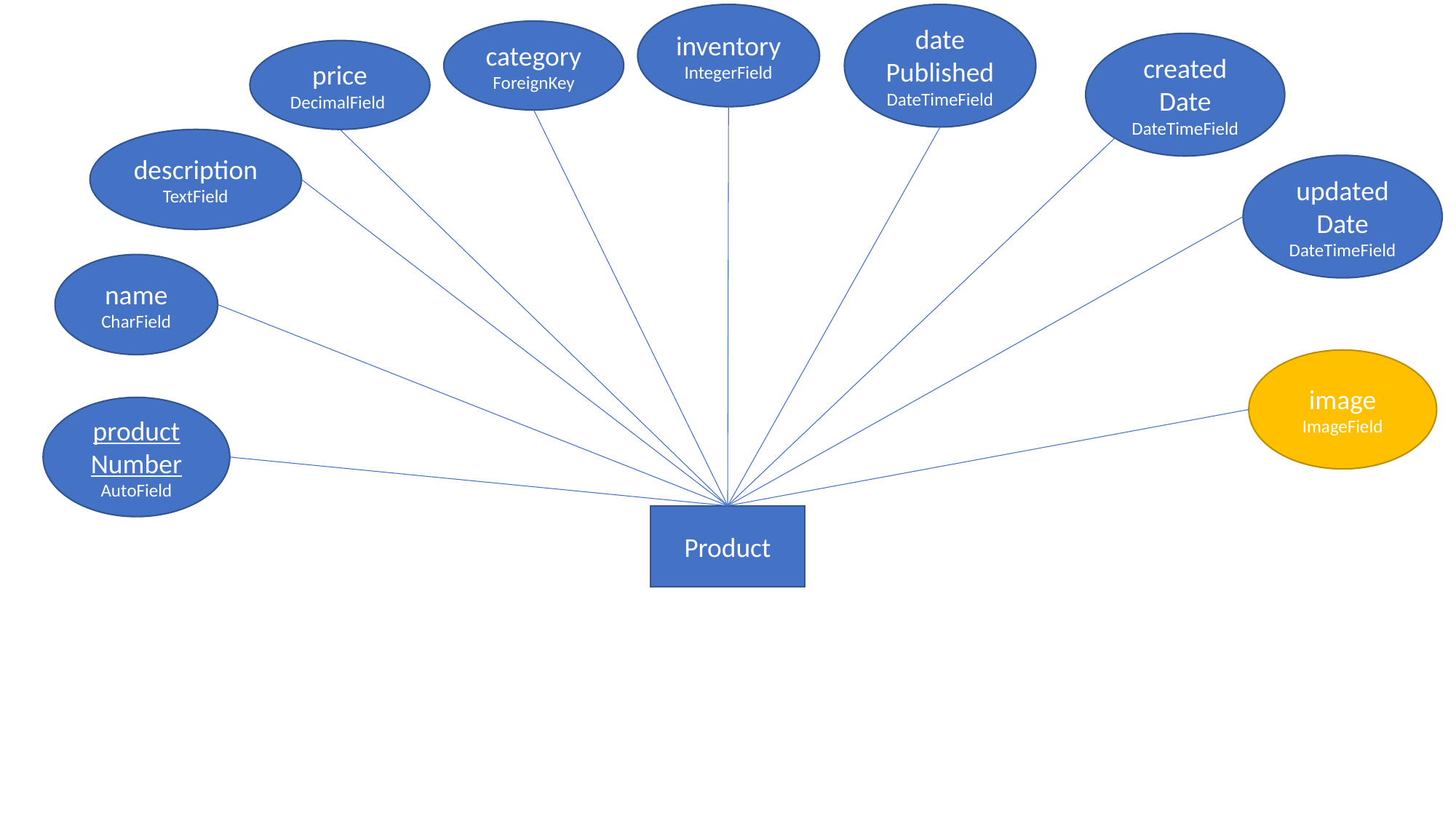

inventory
IntegerField
date Published
DateTimeField
category
ForeignKey
created Date
DateTimeField
price
DecimalField
description
TextField
updated Date
DateTimeField
name
CharField
image
ImageField
product Number
AutoField
Product